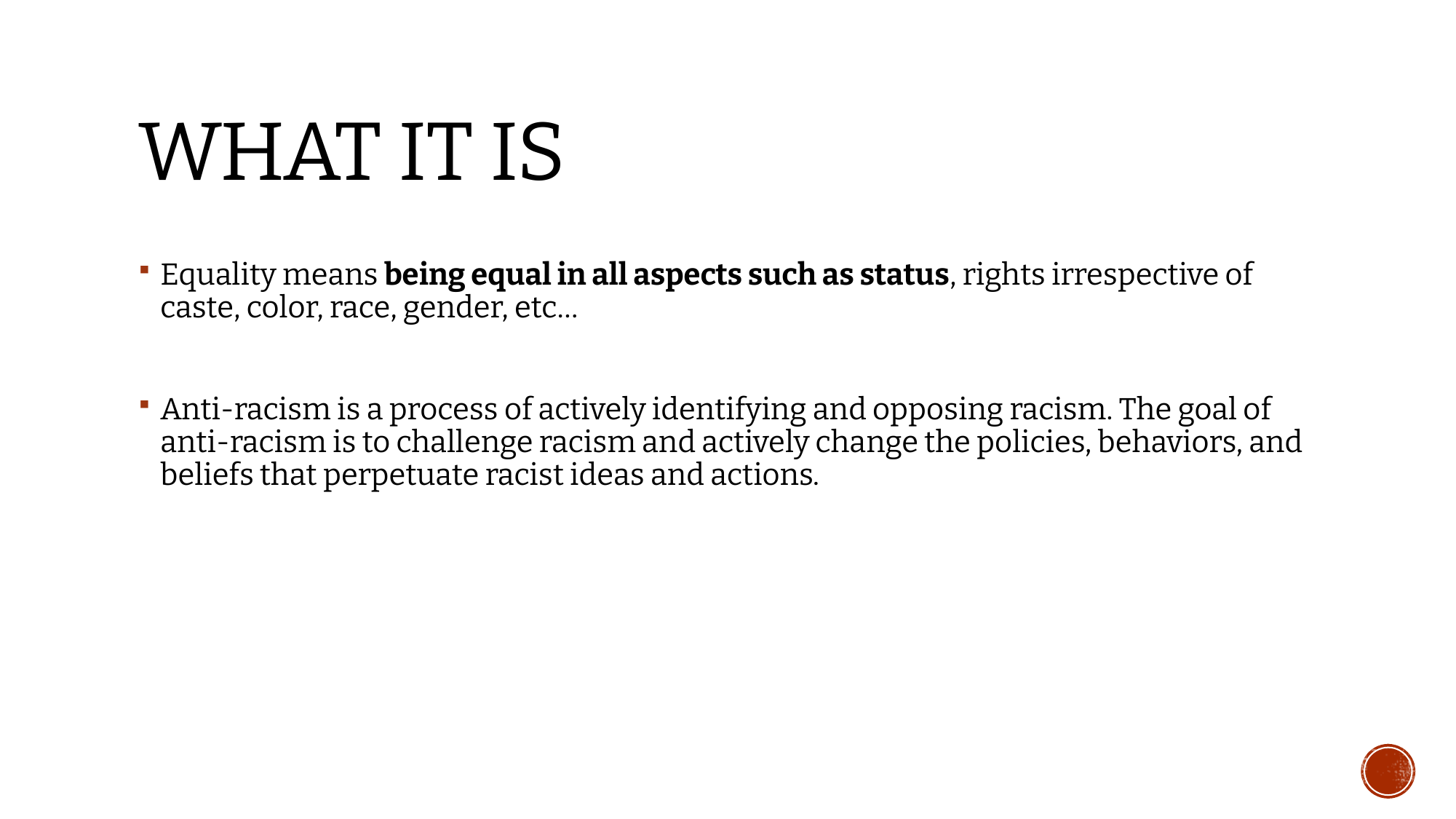

# What it is
Equality means being equal in all aspects such as status, rights irrespective of caste, color, race, gender, etc…

Anti-racism is a process of actively identifying and opposing racism. The goal of anti-racism is to challenge racism and actively change the policies, behaviors, and beliefs that perpetuate racist ideas and actions.